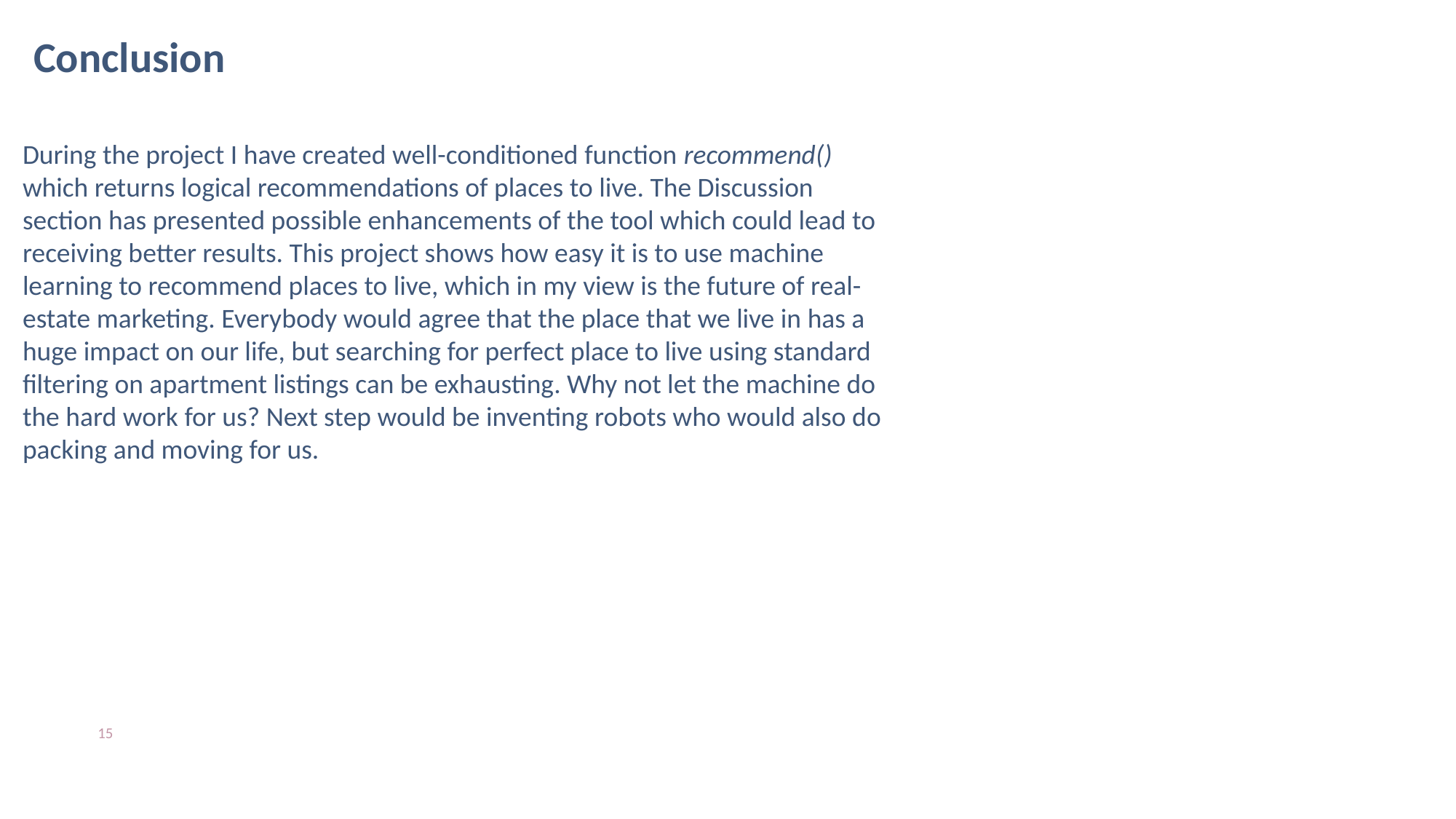

# Conclusion
During the project I have created well-conditioned function recommend() which returns logical recommendations of places to live. The Discussion section has presented possible enhancements of the tool which could lead to receiving better results. This project shows how easy it is to use machine learning to recommend places to live, which in my view is the future of real-estate marketing. Everybody would agree that the place that we live in has a huge impact on our life, but searching for perfect place to live using standard filtering on apartment listings can be exhausting. Why not let the machine do the hard work for us? Next step would be inventing robots who would also do packing and moving for us.

15